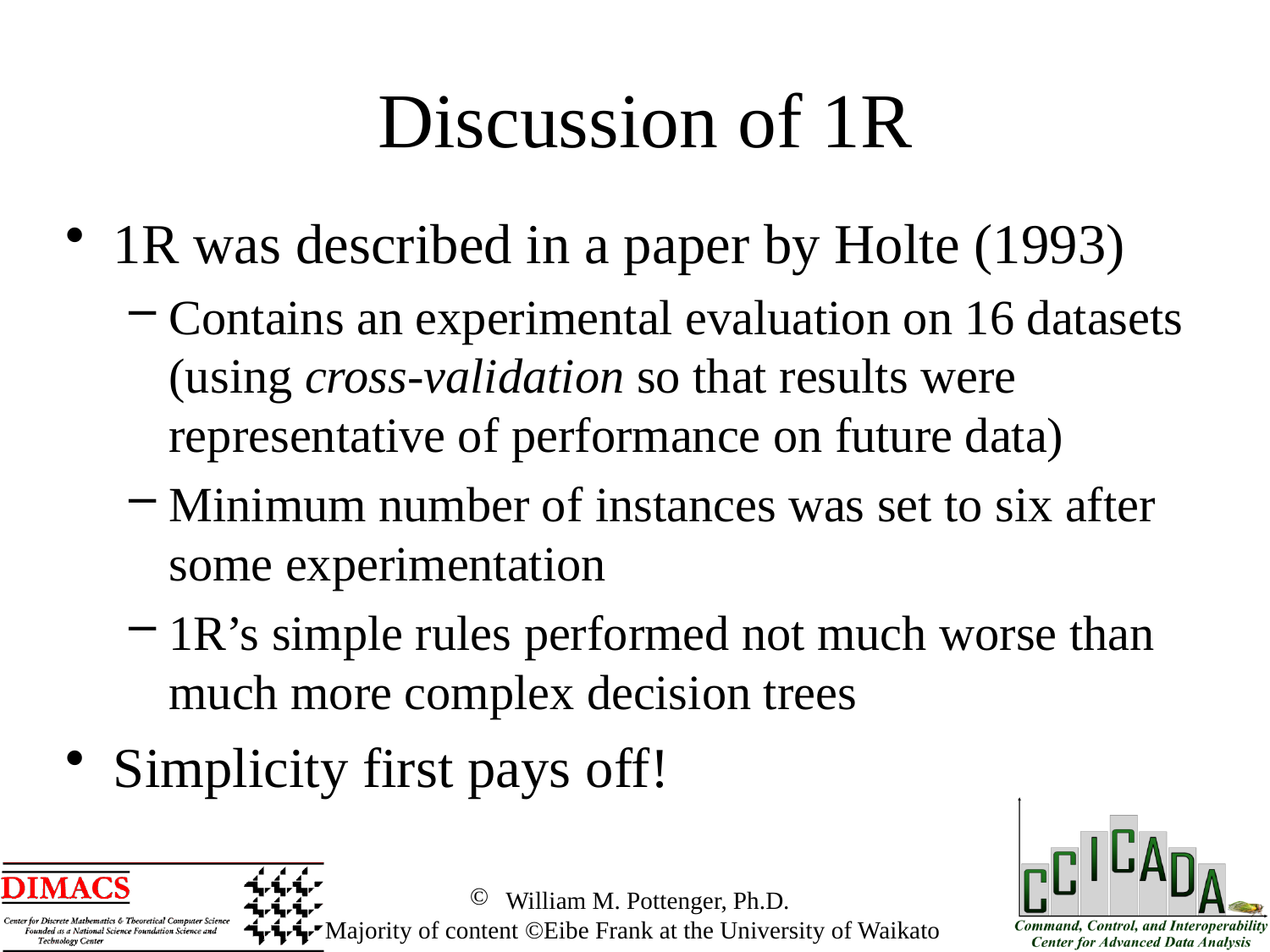

Discussion of 1R
1R was described in a paper by Holte (1993)
Contains an experimental evaluation on 16 datasets (using cross-validation so that results were representative of performance on future data)
Minimum number of instances was set to six after some experimentation
1R’s simple rules performed not much worse than much more complex decision trees
Simplicity first pays off!
 William M. Pottenger, Ph.D.
 Majority of content ©Eibe Frank at the University of Waikato